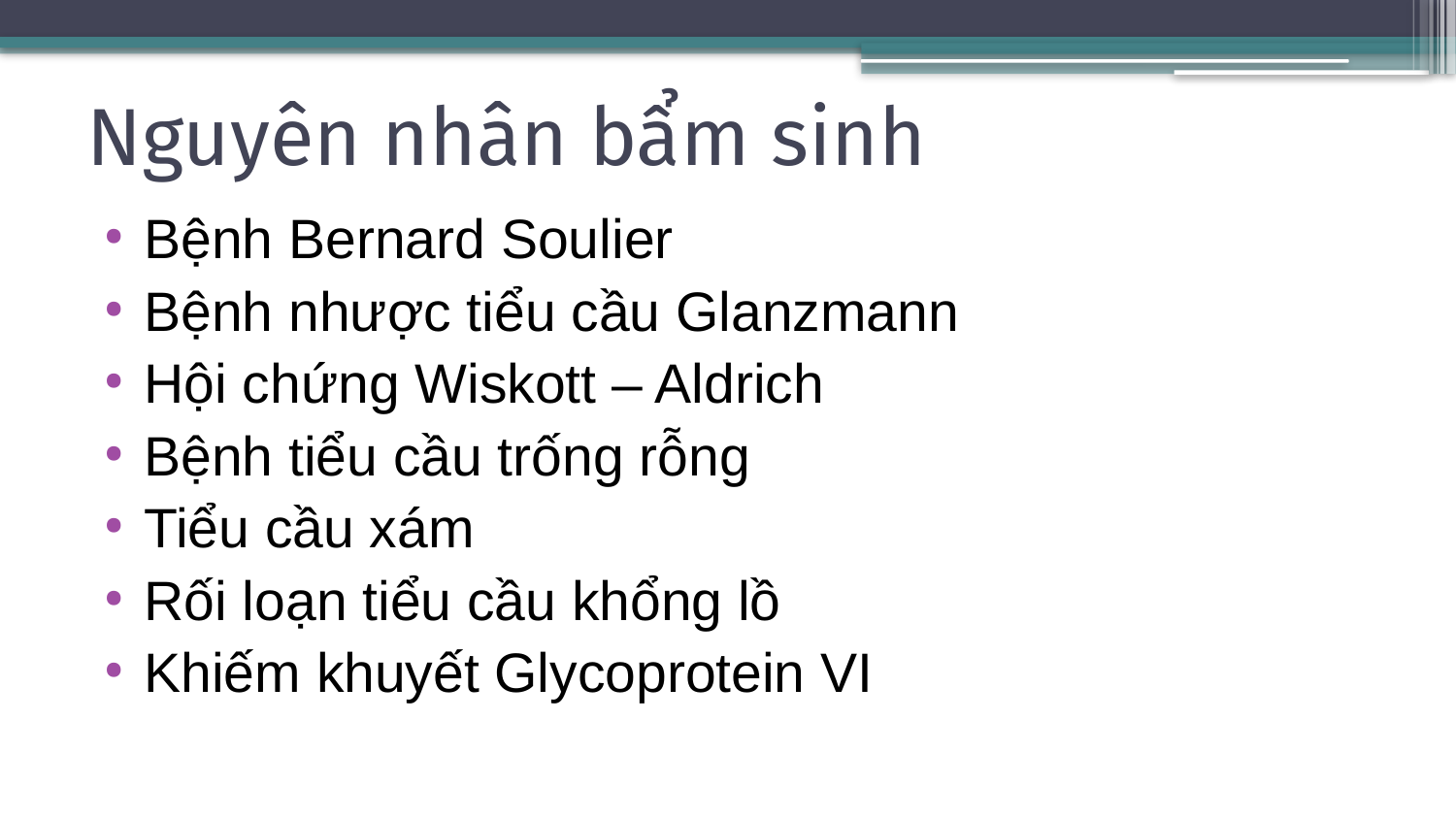

# Nguyên nhân bẩm sinh
Bệnh Bernard Soulier
Bệnh nhược tiểu cầu Glanzmann
Hội chứng Wiskott – Aldrich
Bệnh tiểu cầu trống rỗng
Tiểu cầu xám
Rối loạn tiểu cầu khổng lồ
Khiếm khuyết Glycoprotein VI